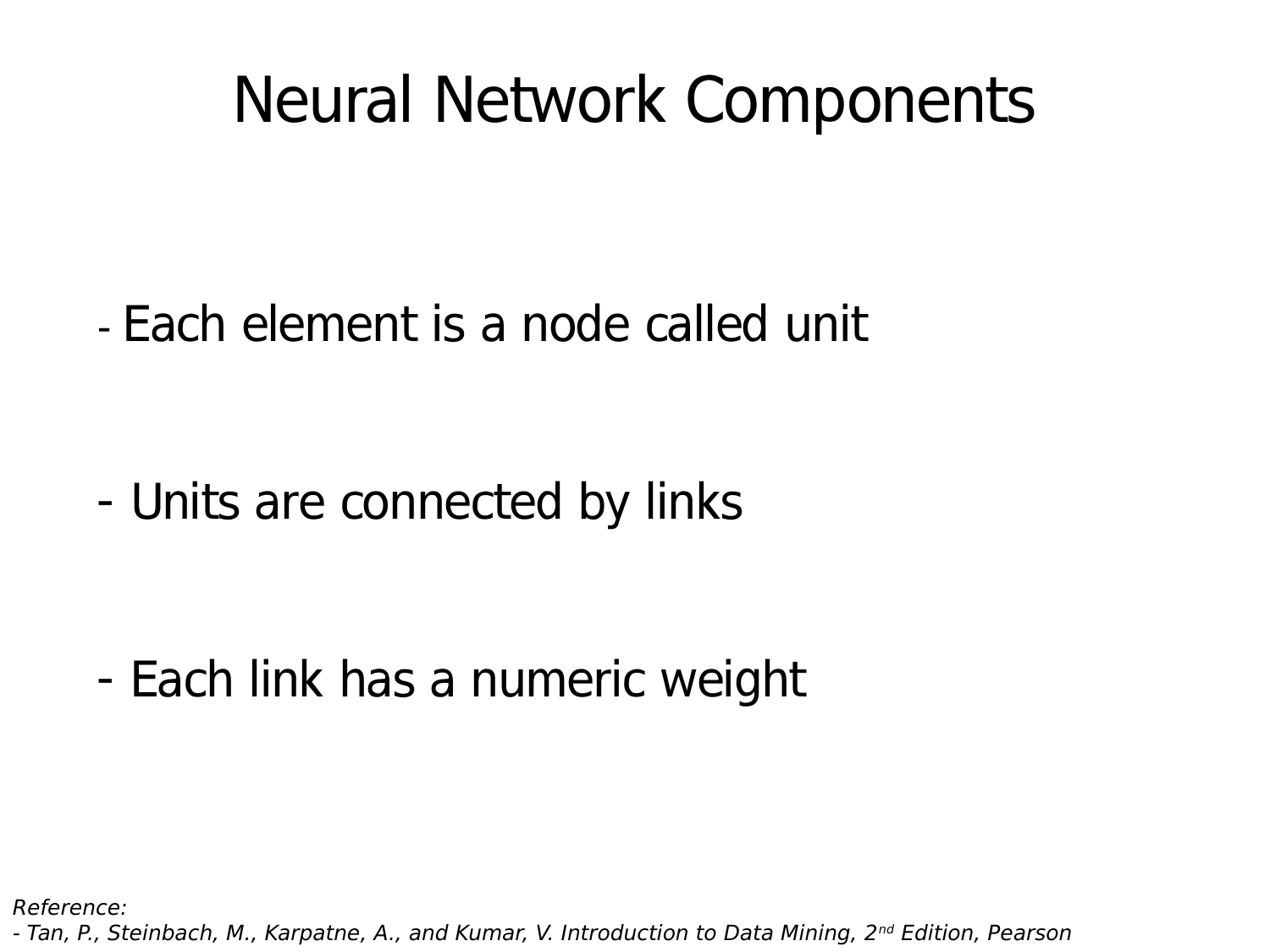

Neural Network Components
- Each element is a node called unit

- Units are connected by links

- Each link has a numeric weight